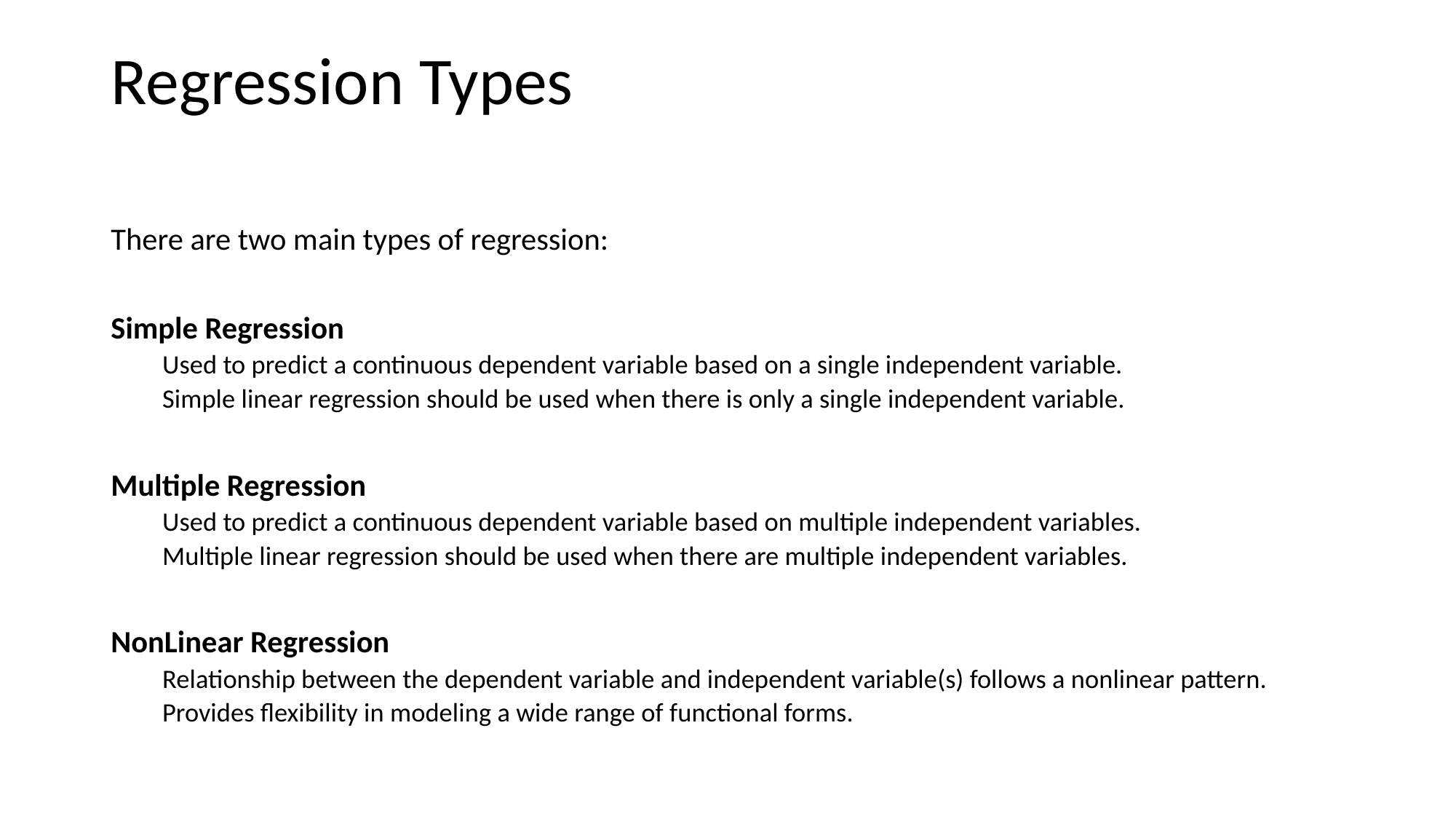

# Regression Types
There are two main types of regression:

Simple Regression
Used to predict a continuous dependent variable based on a single independent variable.
Simple linear regression should be used when there is only a single independent variable.

Multiple Regression
Used to predict a continuous dependent variable based on multiple independent variables.
Multiple linear regression should be used when there are multiple independent variables.

NonLinear Regression
Relationship between the dependent variable and independent variable(s) follows a nonlinear pattern.
Provides flexibility in modeling a wide range of functional forms.